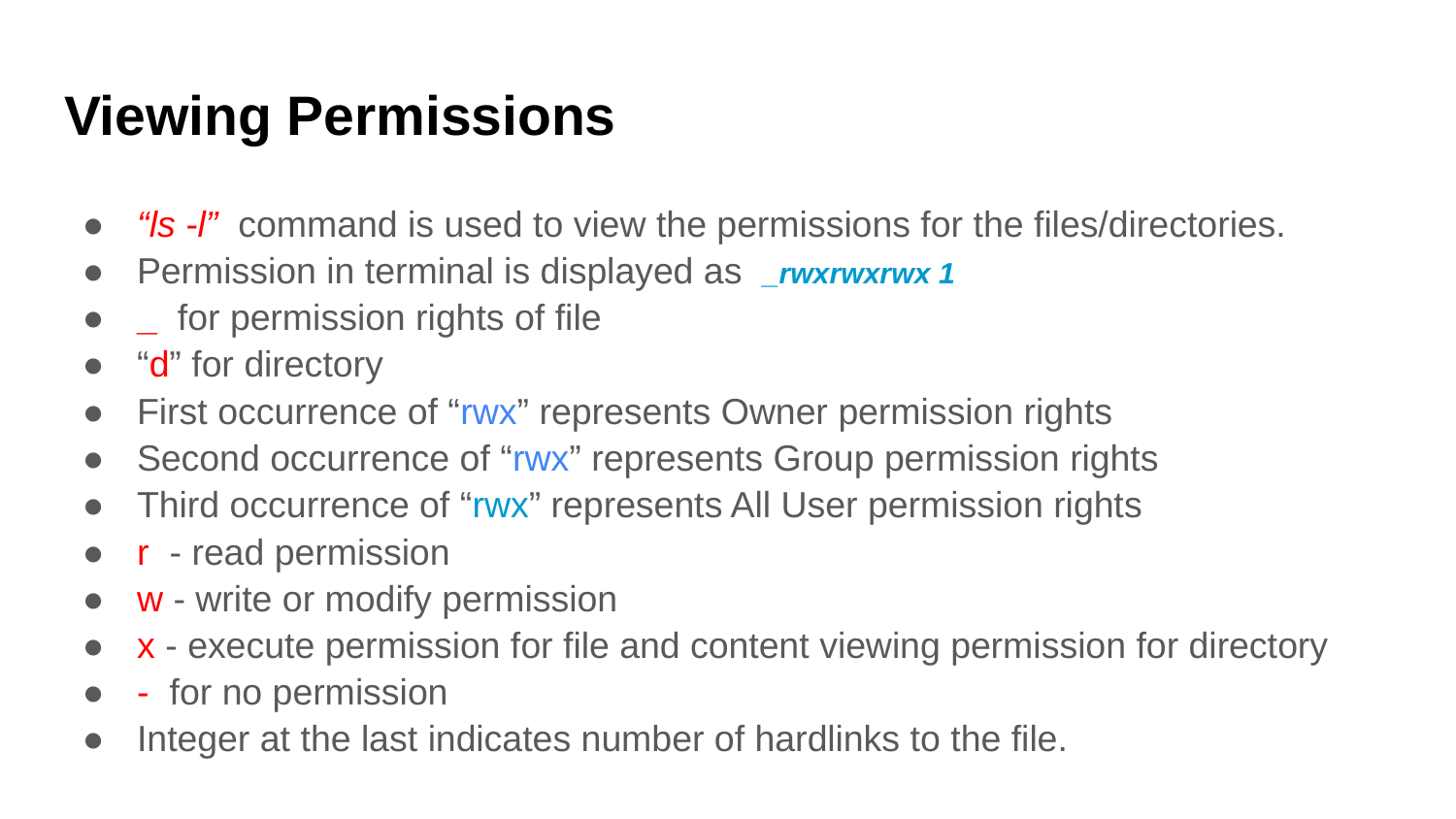

# Viewing Permissions
“ls -l”  command is used to view the permissions for the files/directories.
Permission in terminal is displayed as  _rwxrwxrwx 1
_  for permission rights of file
“d” for directory
First occurrence of “rwx” represents Owner permission rights
Second occurrence of “rwx” represents Group permission rights
Third occurrence of “rwx” represents All User permission rights
r  - read permission
w - write or modify permission
x - execute permission for file and content viewing permission for directory
-  for no permission
Integer at the last indicates number of hardlinks to the file.